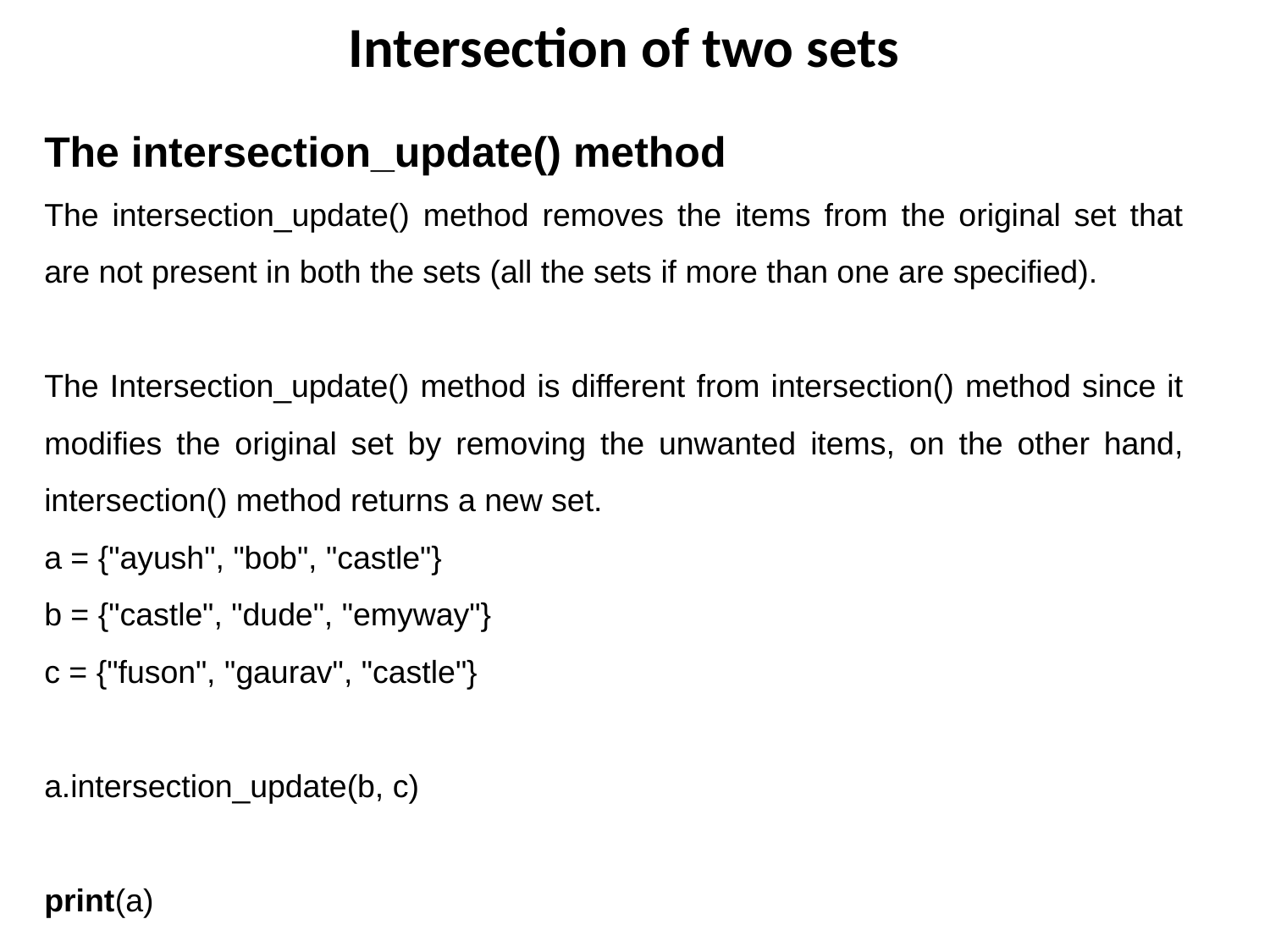

# Intersection of two sets
The intersection_update() method
The intersection_update() method removes the items from the original set that are not present in both the sets (all the sets if more than one are specified).

The Intersection_update() method is different from intersection() method since it modifies the original set by removing the unwanted items, on the other hand, intersection() method returns a new set.
a = {"ayush", "bob", "castle"}
b = {"castle", "dude", "emyway"}
c = {"fuson", "gaurav", "castle"}

a.intersection_update(b, c)

print(a)